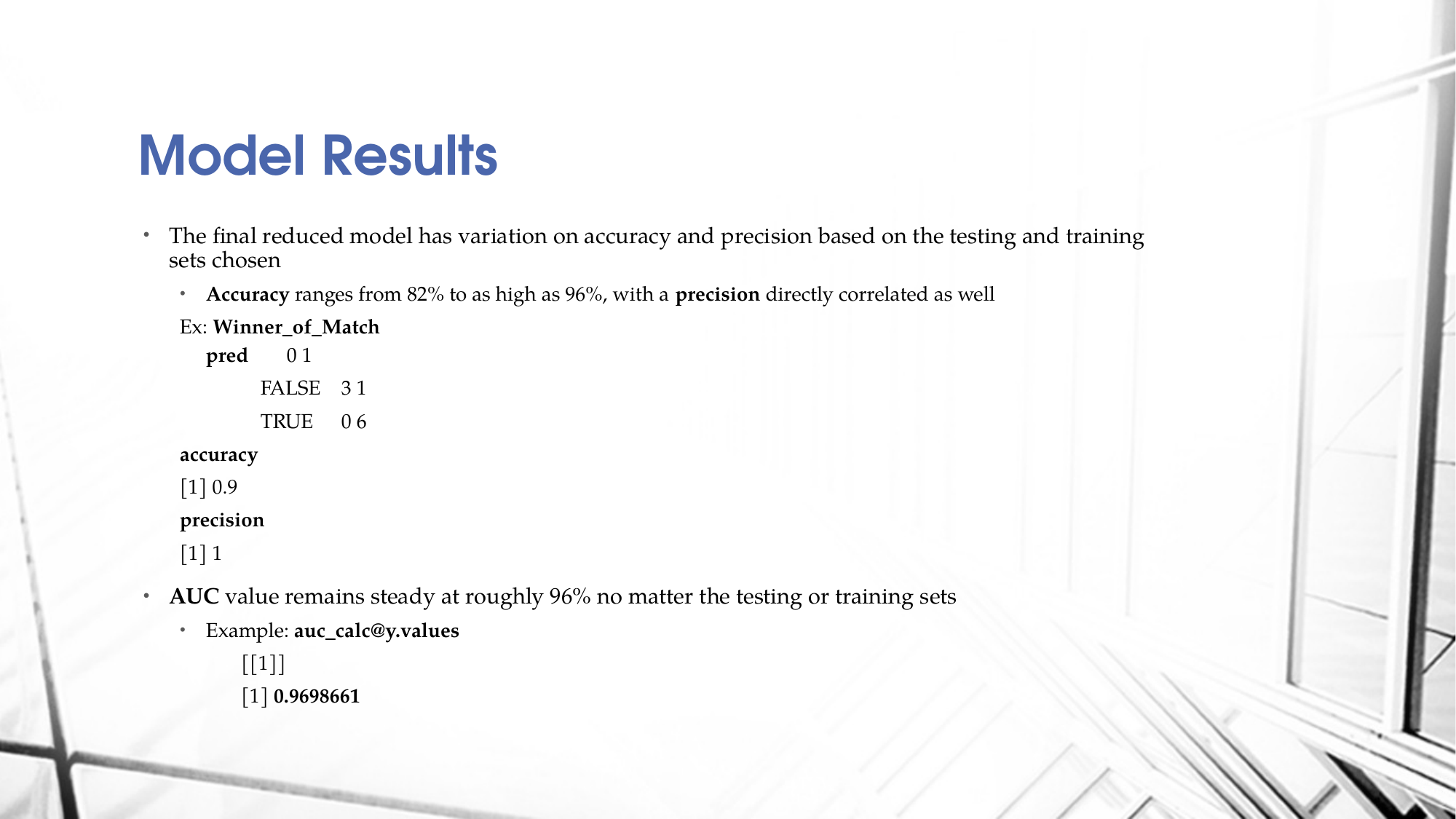

# Model Results
The final reduced model has variation on accuracy and precision based on the testing and training sets chosen
Accuracy ranges from 82% to as high as 96%, with a precision directly correlated as well
	Ex: Winner_of_Match
	pred   	0 1
   	FALSE 	3 1
   	TRUE  	0 6
	accuracy
	[1] 0.9
	precision
	[1] 1
AUC value remains steady at roughly 96% no matter the testing or training sets
Example: auc_calc@y.values
	            [[1]]
	            [1] 0.9698661